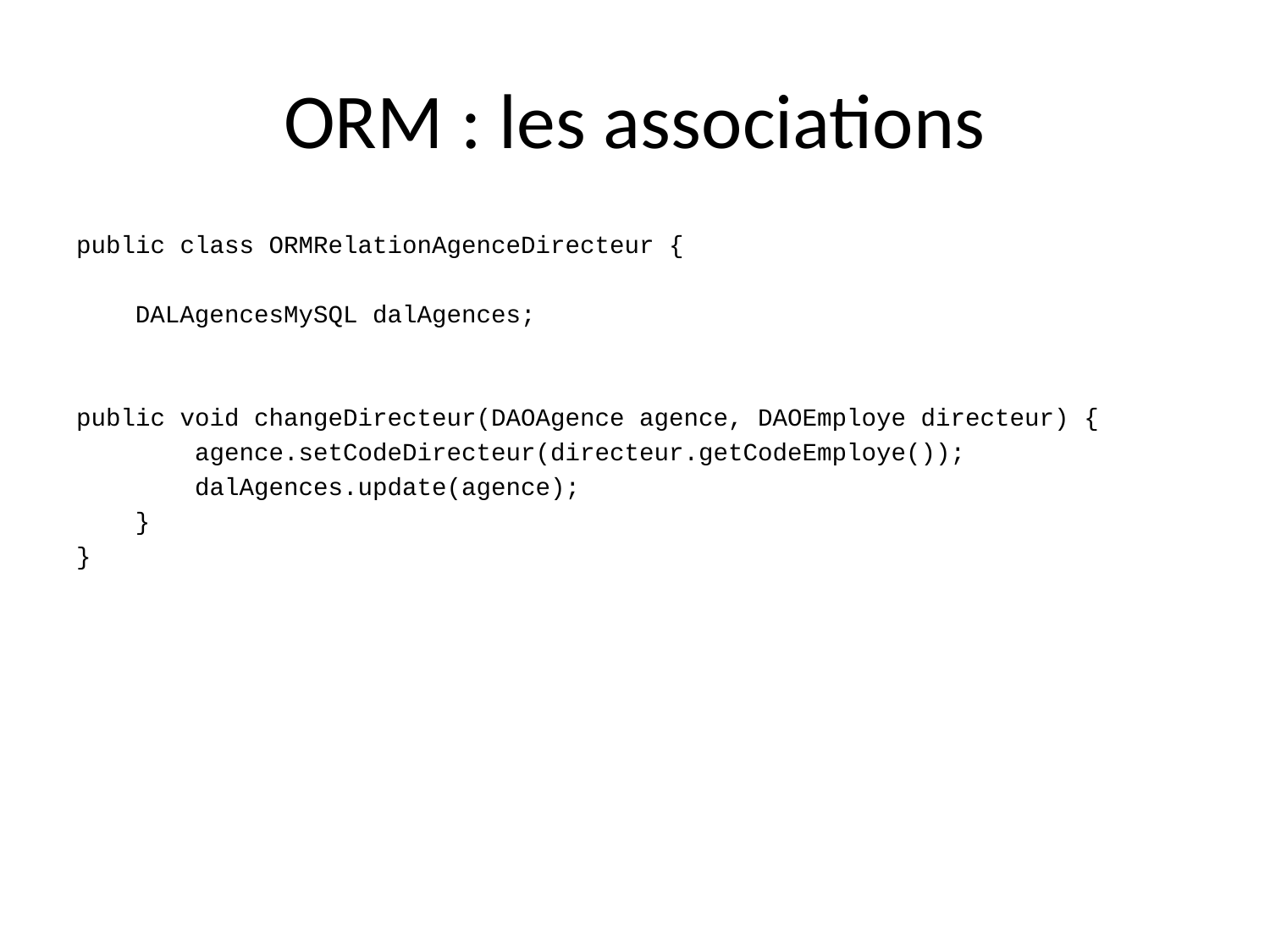

# ORM : les associations
public class ORMRelationAgenceDirecteur {

    DALAgencesMySQL dalAgences;

public void changeDirecteur(DAOAgence agence, DAOEmploye directeur) {
        agence.setCodeDirecteur(directeur.getCodeEmploye());
        dalAgences.update(agence);
    }
}